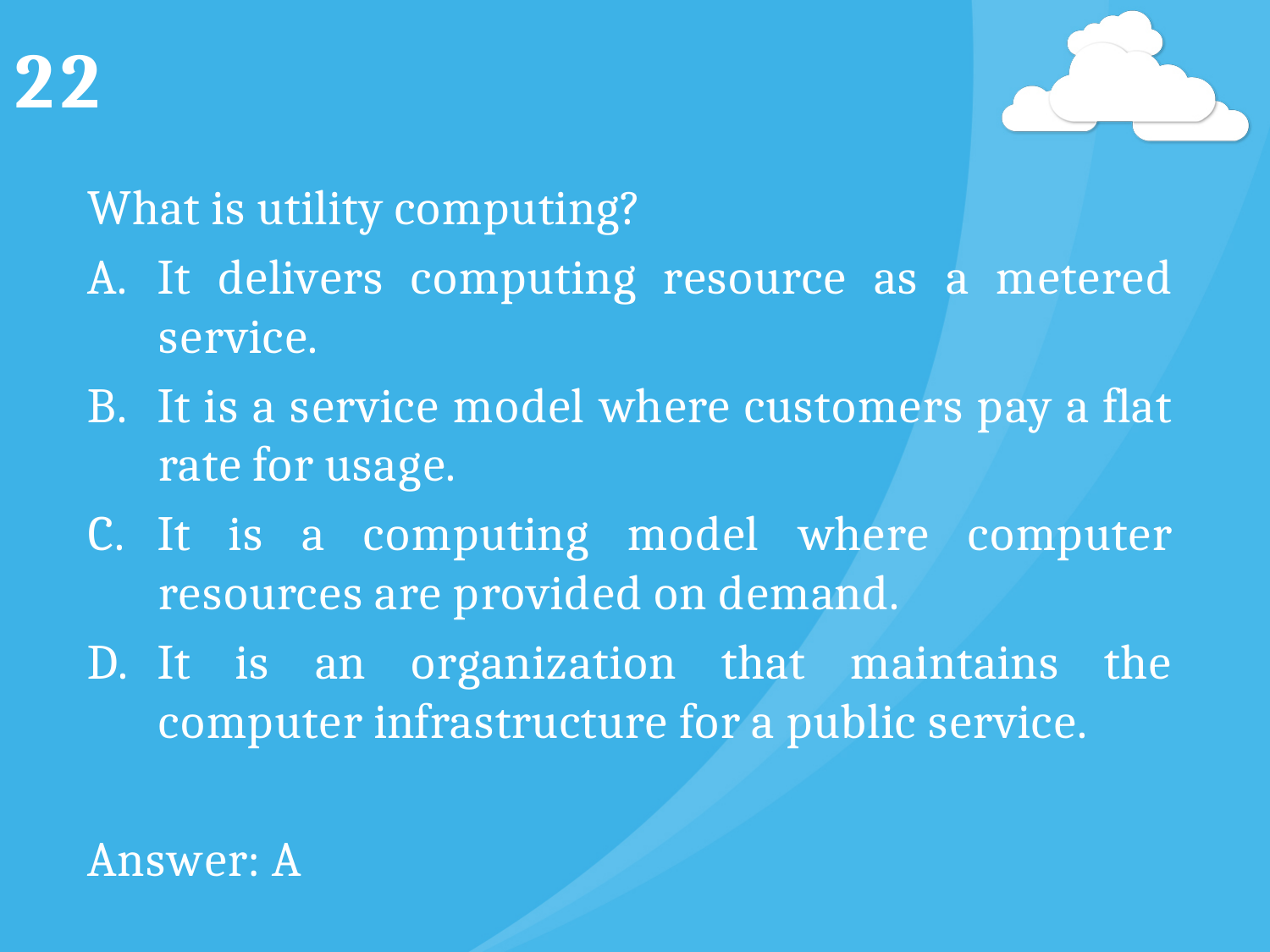

# 22
What is utility computing?
It delivers computing resource as a metered service.
It is a service model where customers pay a flat rate for usage.
It is a computing model where computer resources are provided on demand.
It is an organization that maintains the computer infrastructure for a public service.

Answer: A